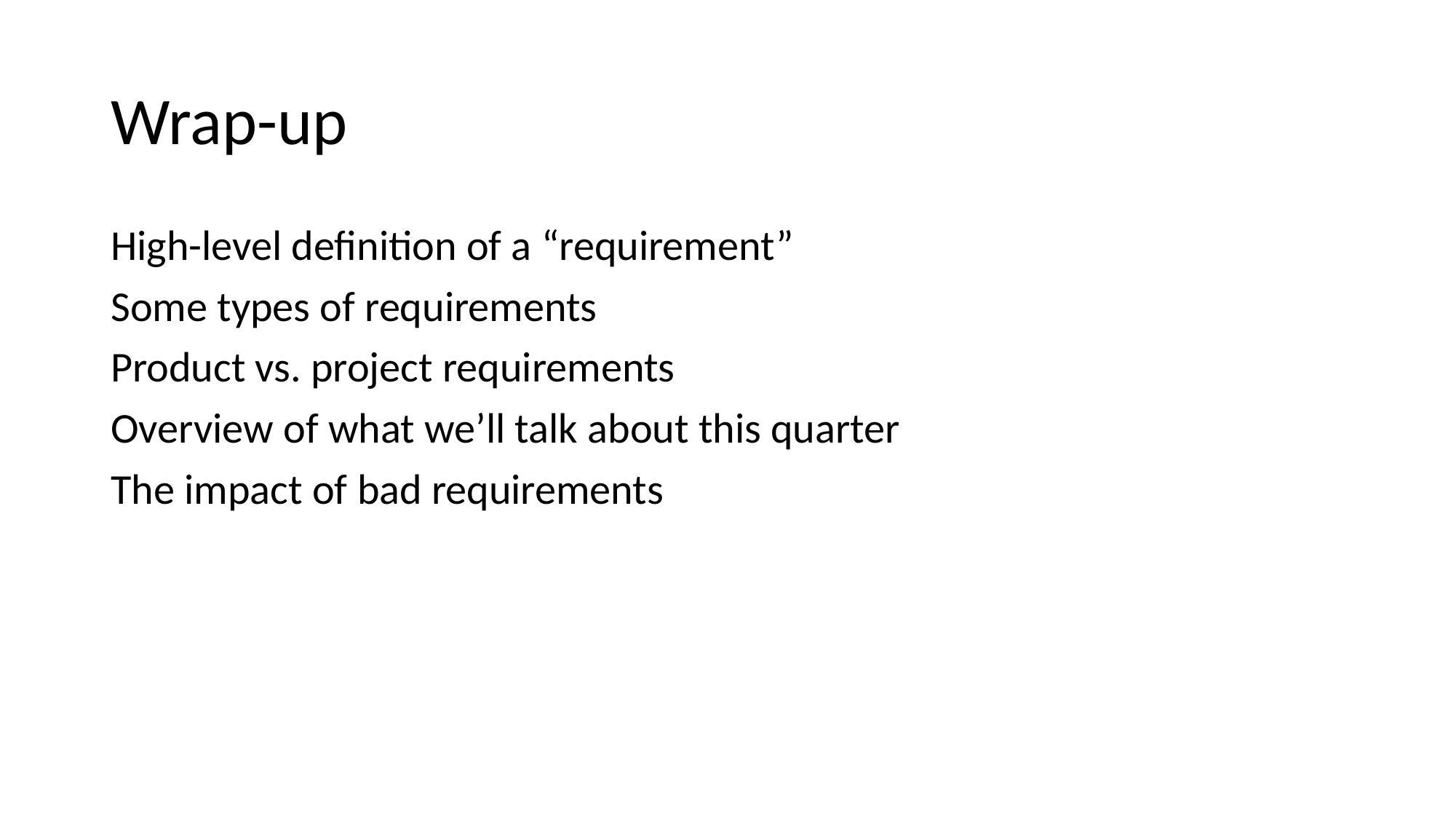

# Wrap-up
High-level definition of a “requirement”
Some types of requirements
Product vs. project requirements
Overview of what we’ll talk about this quarter
The impact of bad requirements